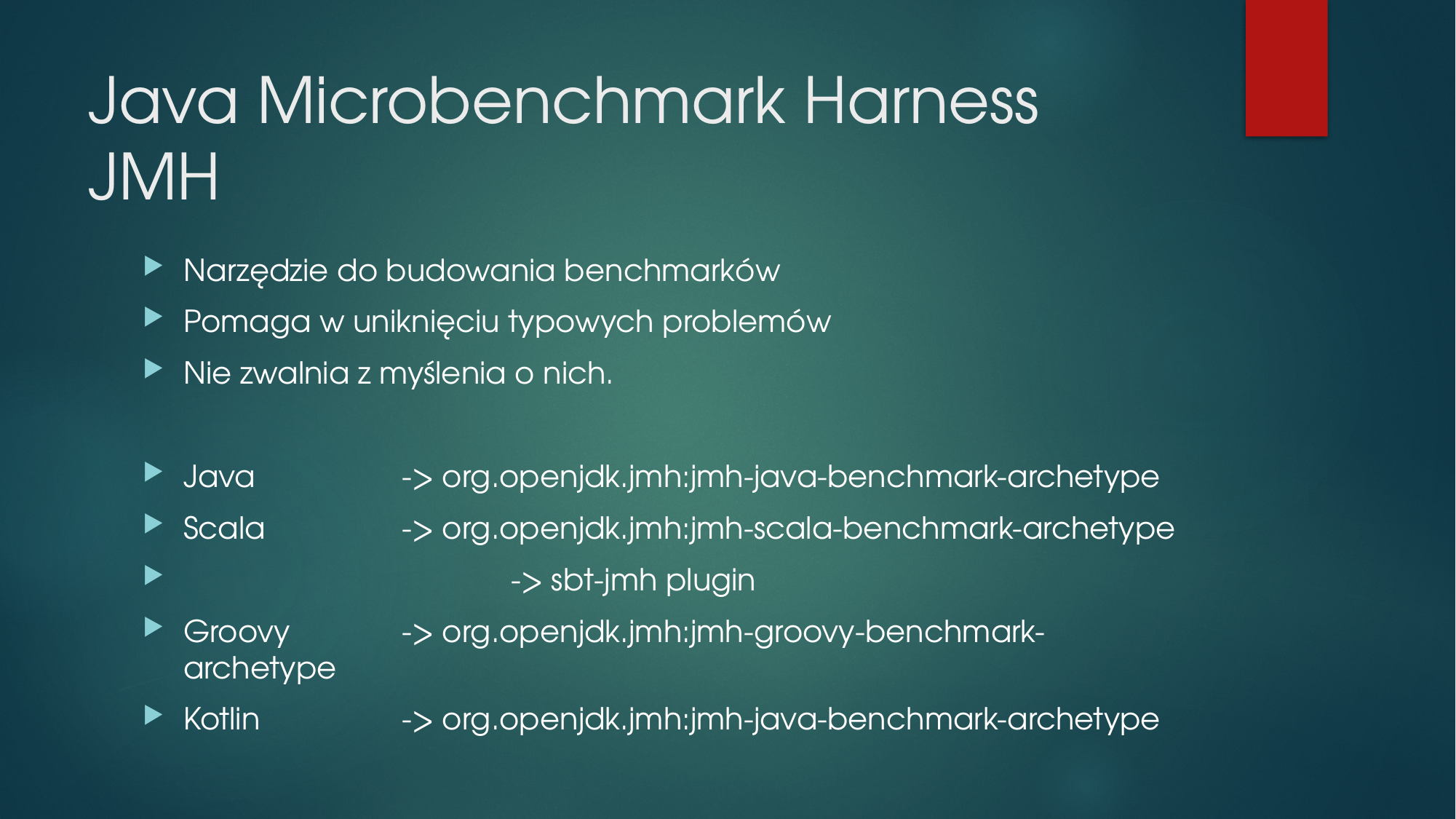

# Java Microbenchmark Harness JMH
Narzędzie do budowania benchmarków
Pomaga w uniknięciu typowych problemów
Nie zwalnia z myślenia o nich.

Java 		-> org.openjdk.jmh:jmh-java-benchmark-archetype
Scala 		-> org.openjdk.jmh:jmh-scala-benchmark-archetype
	    		-> sbt-jmh plugin
Groovy  	-> org.openjdk.jmh:jmh-groovy-benchmark-archetype
Kotlin 		-> org.openjdk.jmh:jmh-java-benchmark-archetype